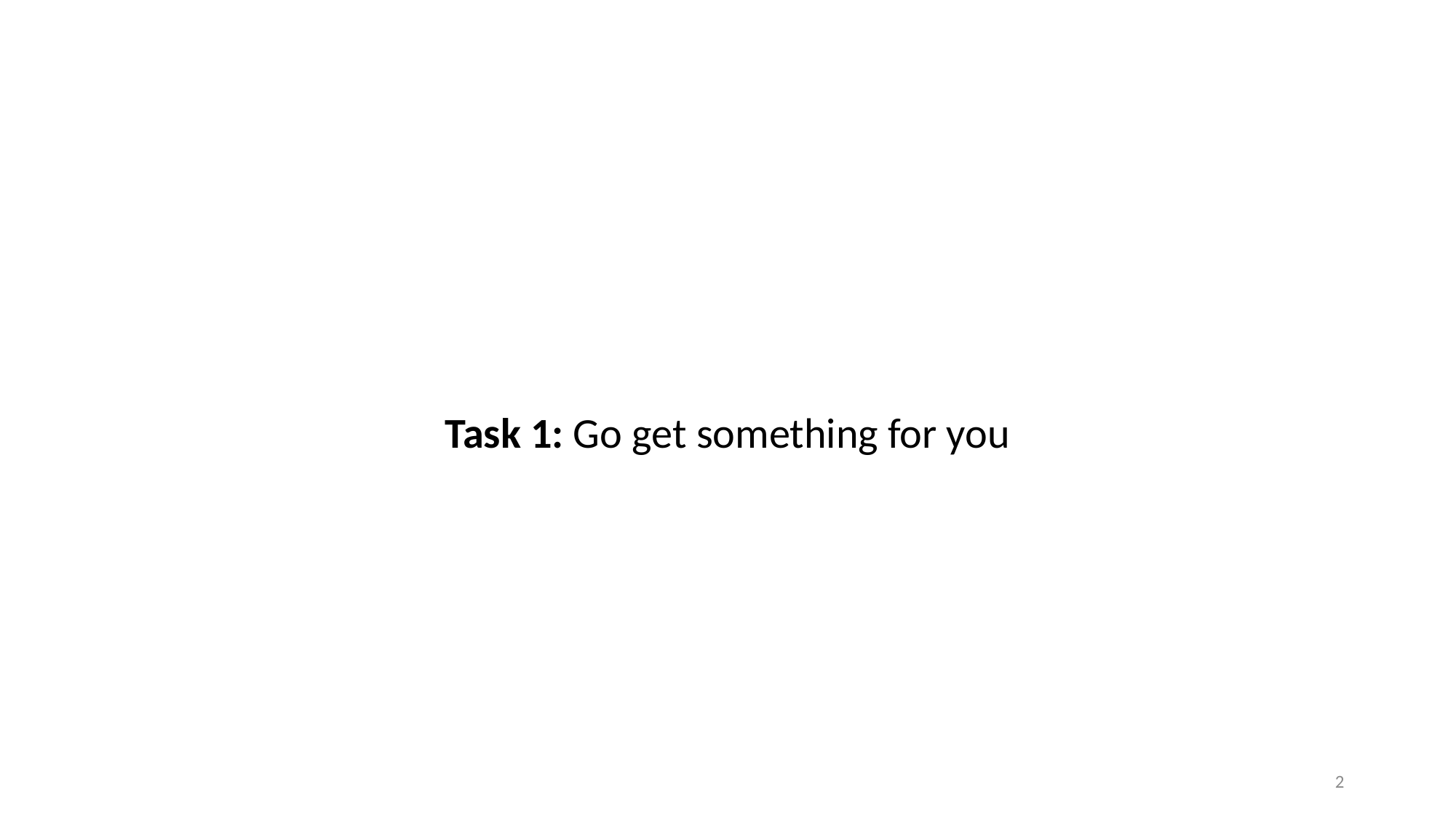

#

Task 1: Go get something for you
2